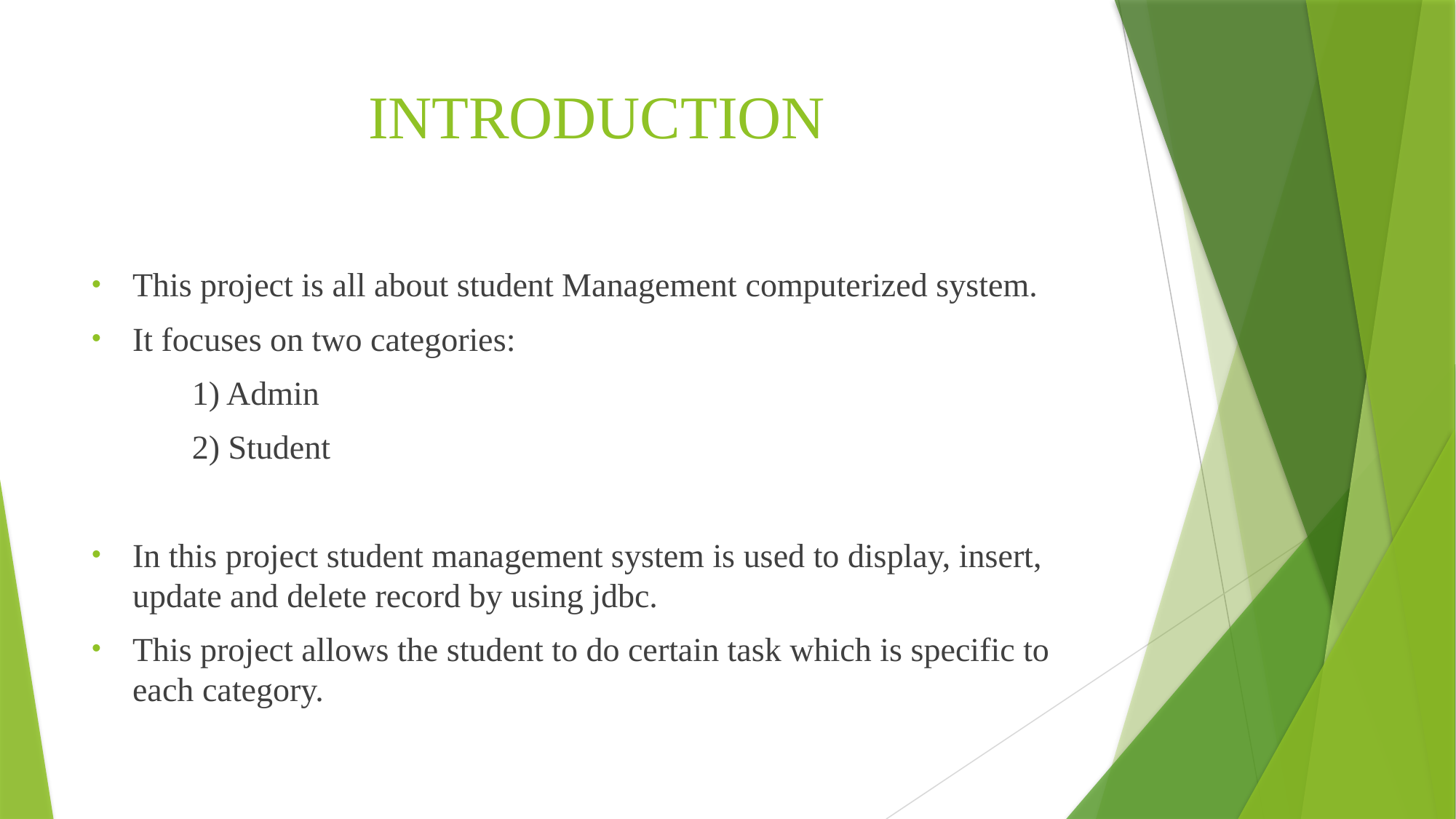

# INTRODUCTION
This project is all about student Management computerized system.
It focuses on two categories:
			1) Admin
			2) Student

In this project student management system is used to display, insert, update and delete record by using jdbc.
This project allows the student to do certain task which is specific to each category.